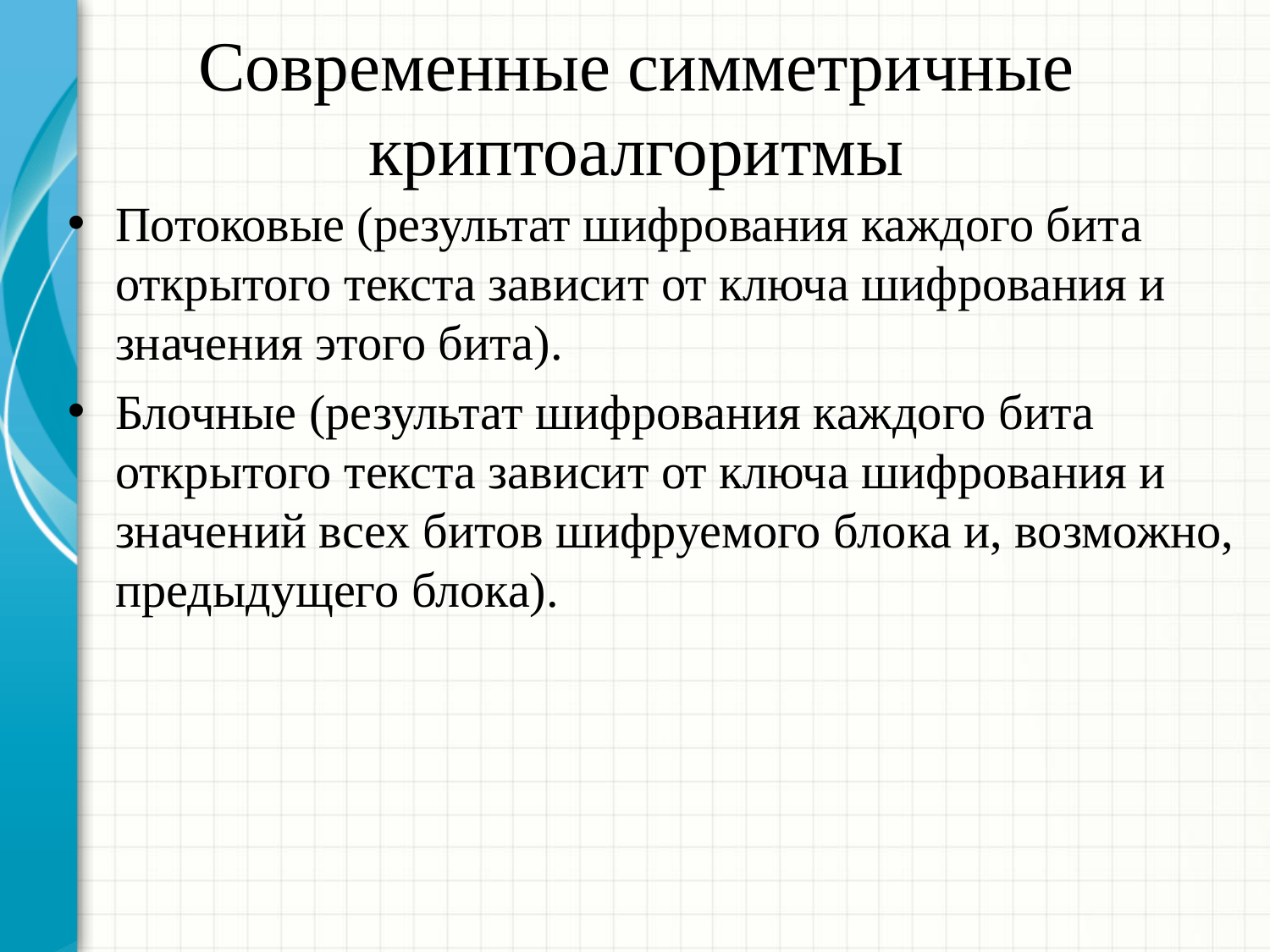

# Современные симметричные криптоалгоритмы
Потоковые (результат шифрования каждого бита открытого текста зависит от ключа шифрования и значения этого бита).
Блочные (результат шифрования каждого бита открытого текста зависит от ключа шифрования и значений всех битов шифруемого блока и, возможно, предыдущего блока).